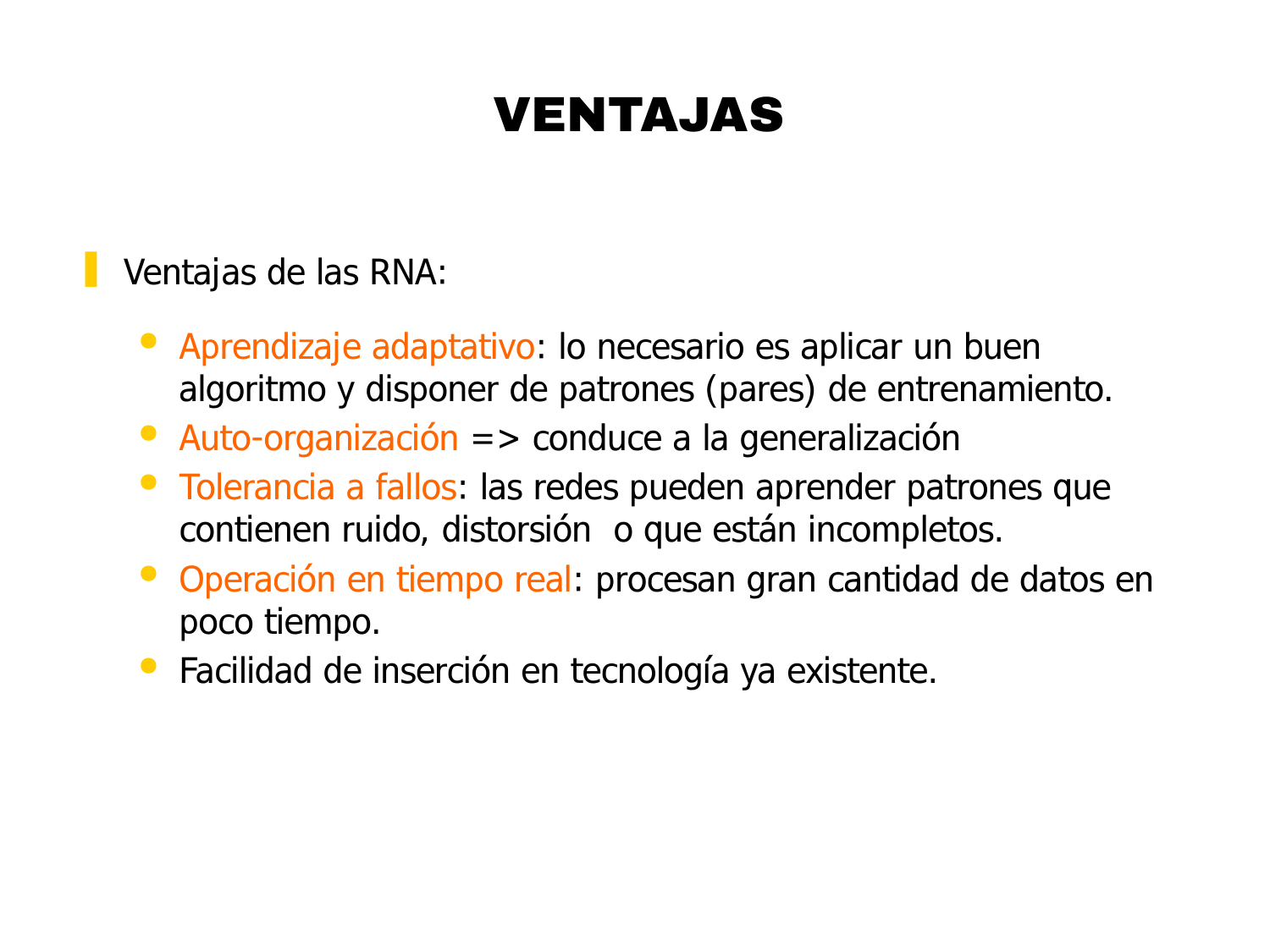

# VENTAJAS
Ventajas de las RNA:

Aprendizaje adaptativo: lo necesario es aplicar un buen algoritmo y disponer de patrones (pares) de entrenamiento.
Auto-organización => conduce a la generalización
Tolerancia a fallos: las redes pueden aprender patrones que contienen ruido, distorsión  o que están incompletos.
Operación en tiempo real: procesan gran cantidad de datos en poco tiempo.
Facilidad de inserción en tecnología ya existente.